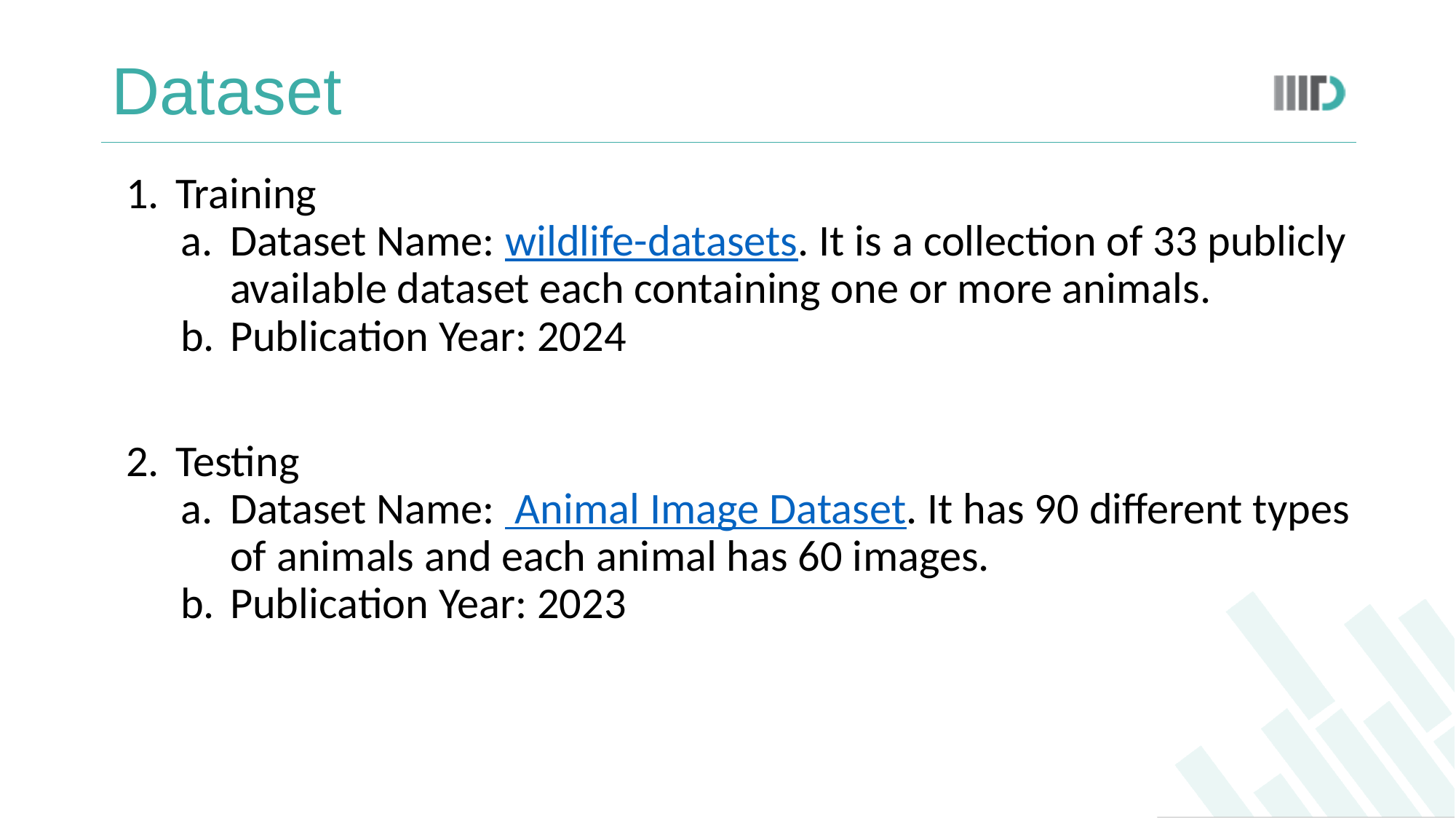

# Dataset
Training
Dataset Name: wildlife-datasets. It is a collection of 33 publicly available dataset each containing one or more animals.
Publication Year: 2024

Testing
Dataset Name:  Animal Image Dataset. It has 90 different types of animals and each animal has 60 images.
Publication Year: 2023